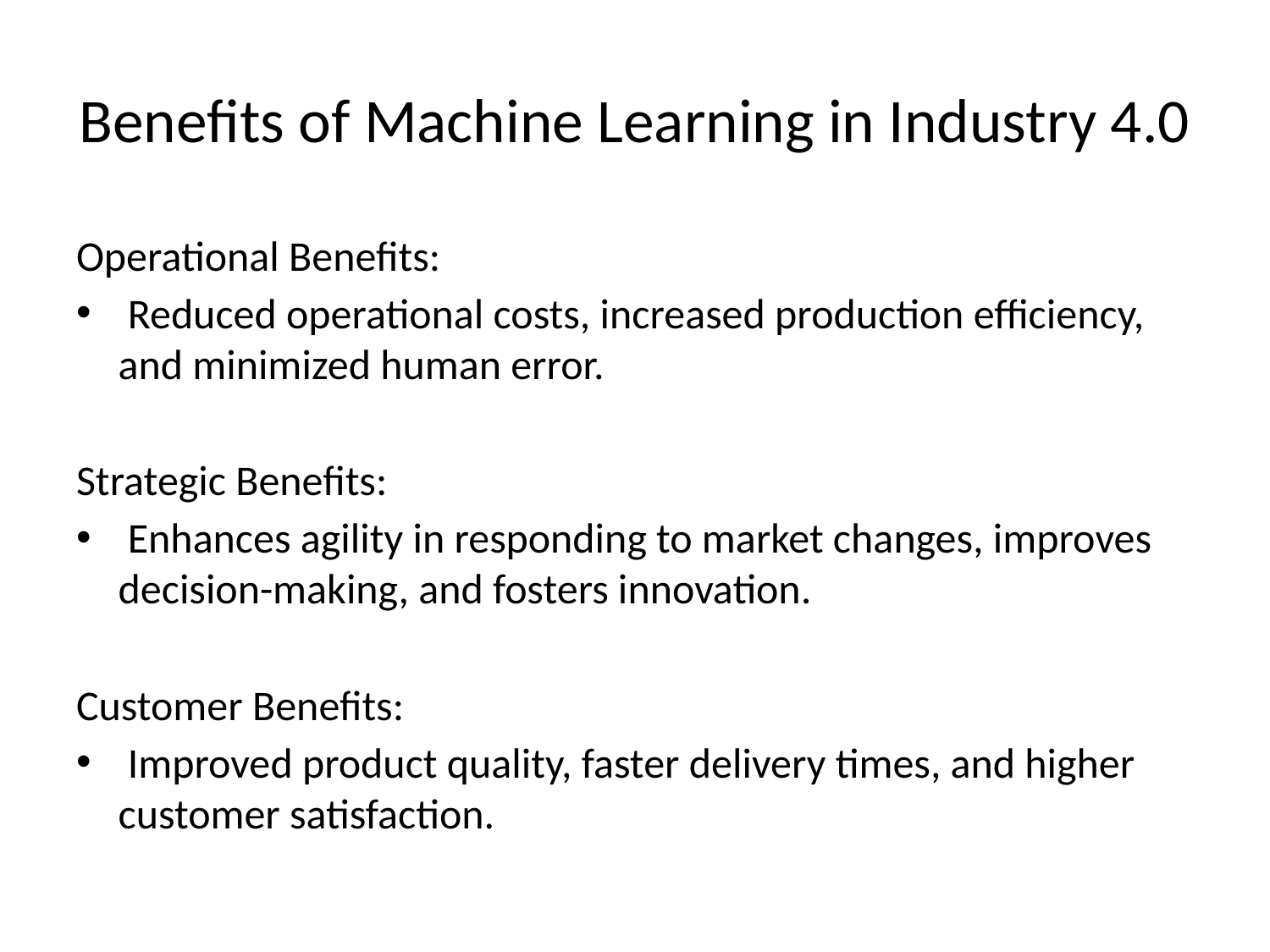

# Benefits of Machine Learning in Industry 4.0
Operational Benefits:
 Reduced operational costs, increased production efficiency, and minimized human error.

Strategic Benefits:
 Enhances agility in responding to market changes, improves decision-making, and fosters innovation.

Customer Benefits:
 Improved product quality, faster delivery times, and higher customer satisfaction.